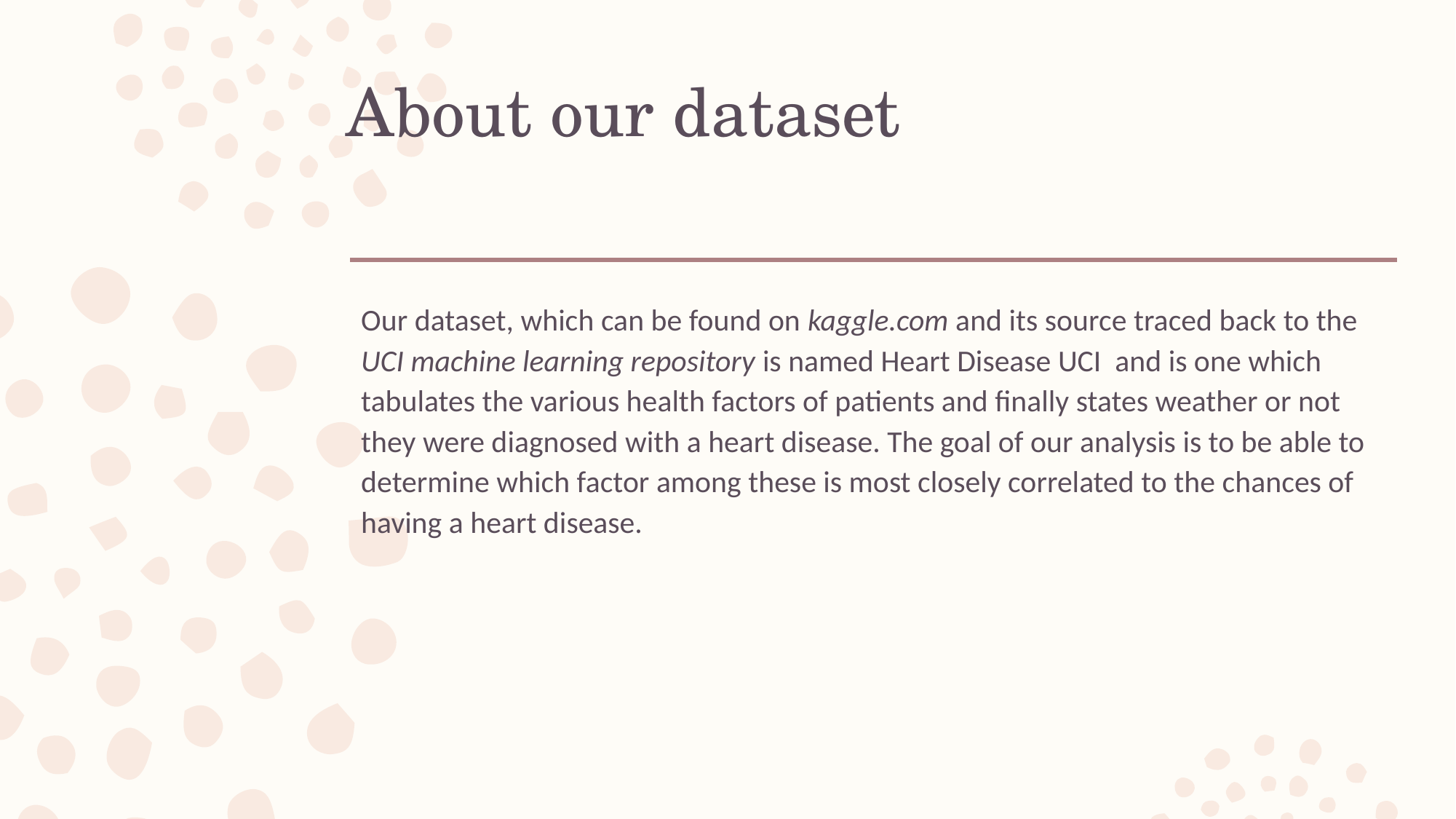

# About our dataset
Our dataset, which can be found on kaggle.com and its source traced back to the UCI machine learning repository is named Heart Disease UCI  and is one which tabulates the various health factors of patients and finally states weather or not they were diagnosed with a heart disease. The goal of our analysis is to be able to determine which factor among these is most closely correlated to the chances of having a heart disease.